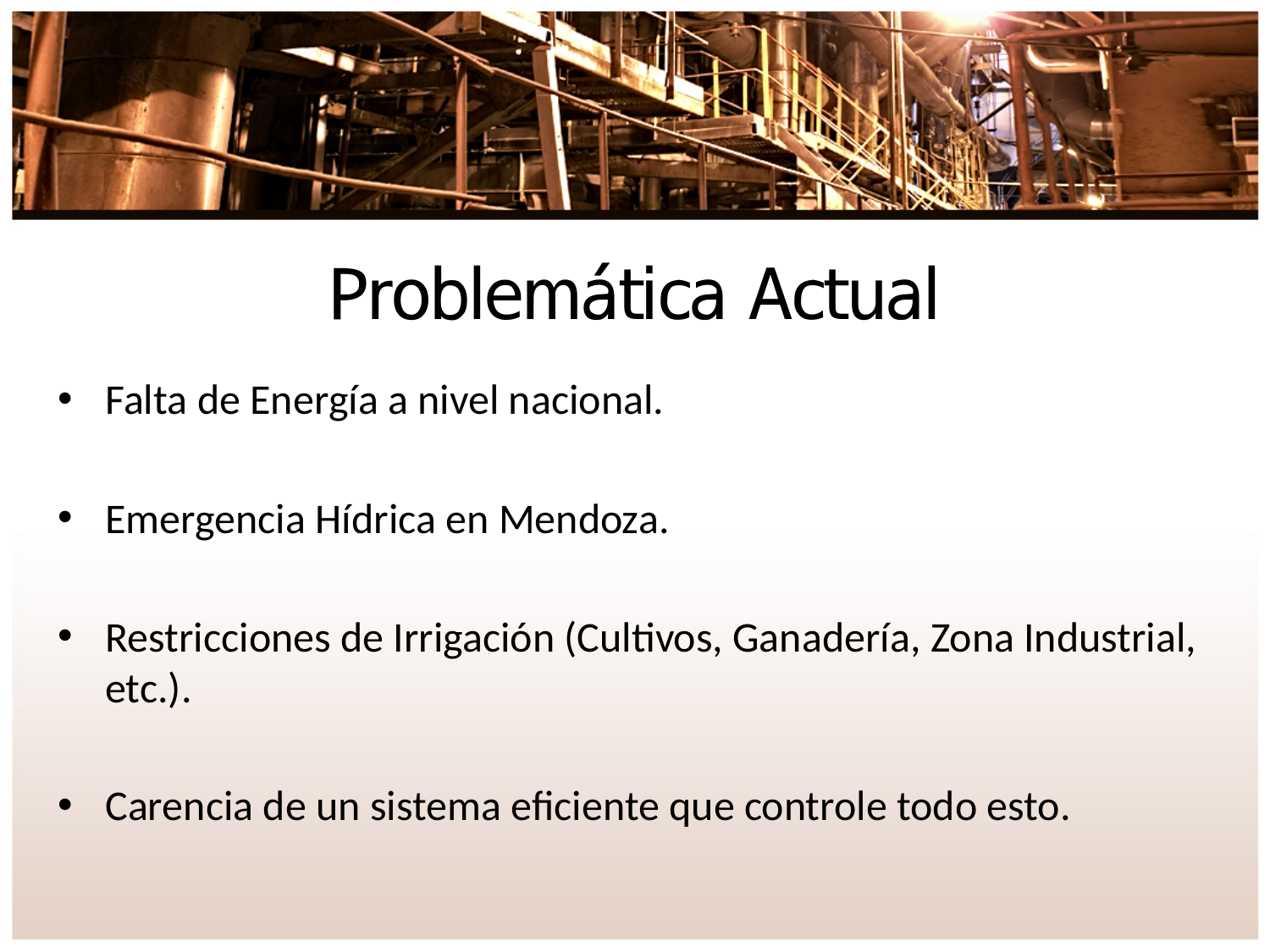

# Problemática Actual
Falta de Energía a nivel nacional.

Emergencia Hídrica en Mendoza.

Restricciones de Irrigación (Cultivos, Ganadería, Zona Industrial, etc.).

Carencia de un sistema eficiente que controle todo esto.